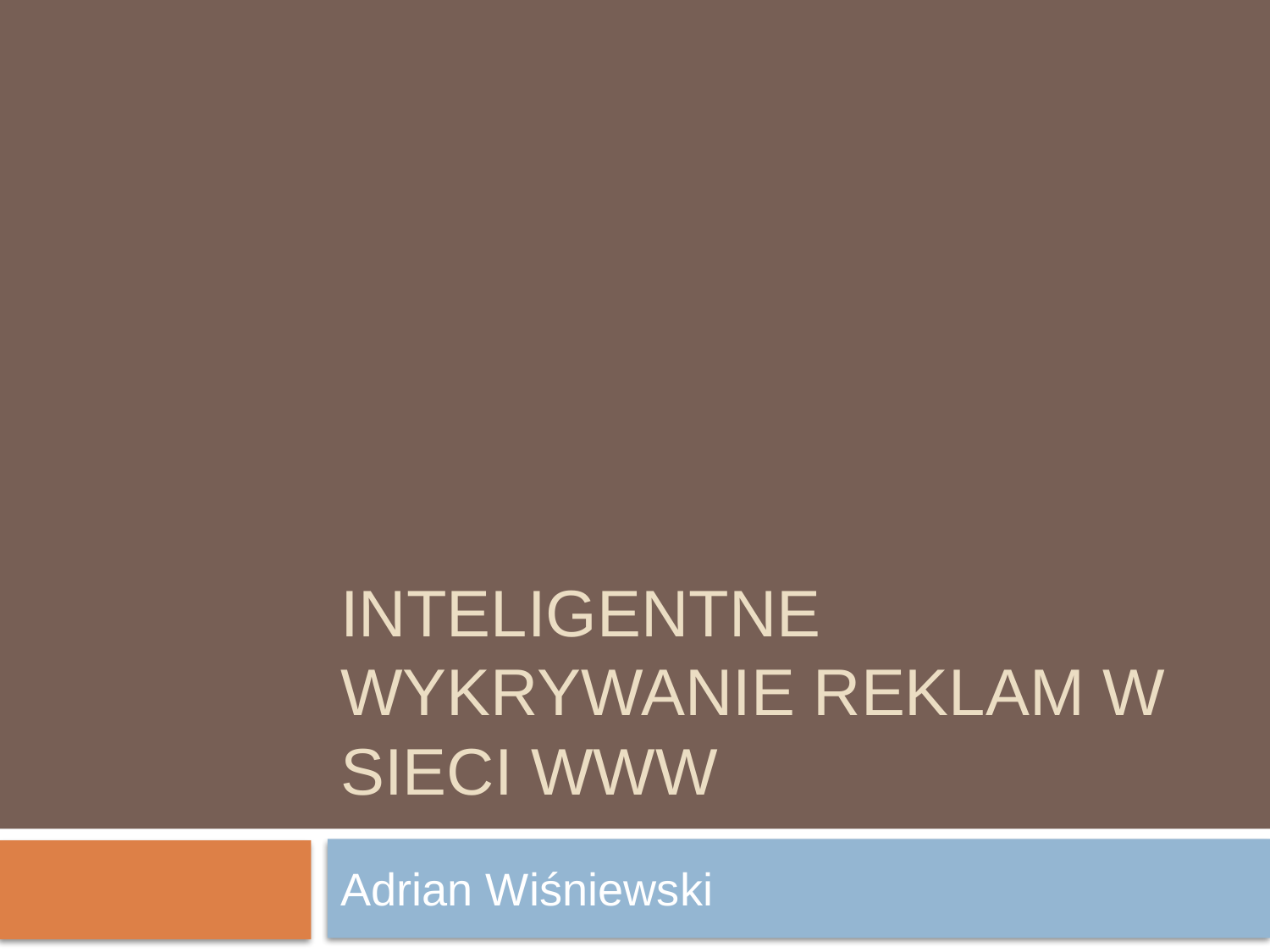

# Inteligentne wykrywanie reklam w sieci WWW
Adrian Wiśniewski